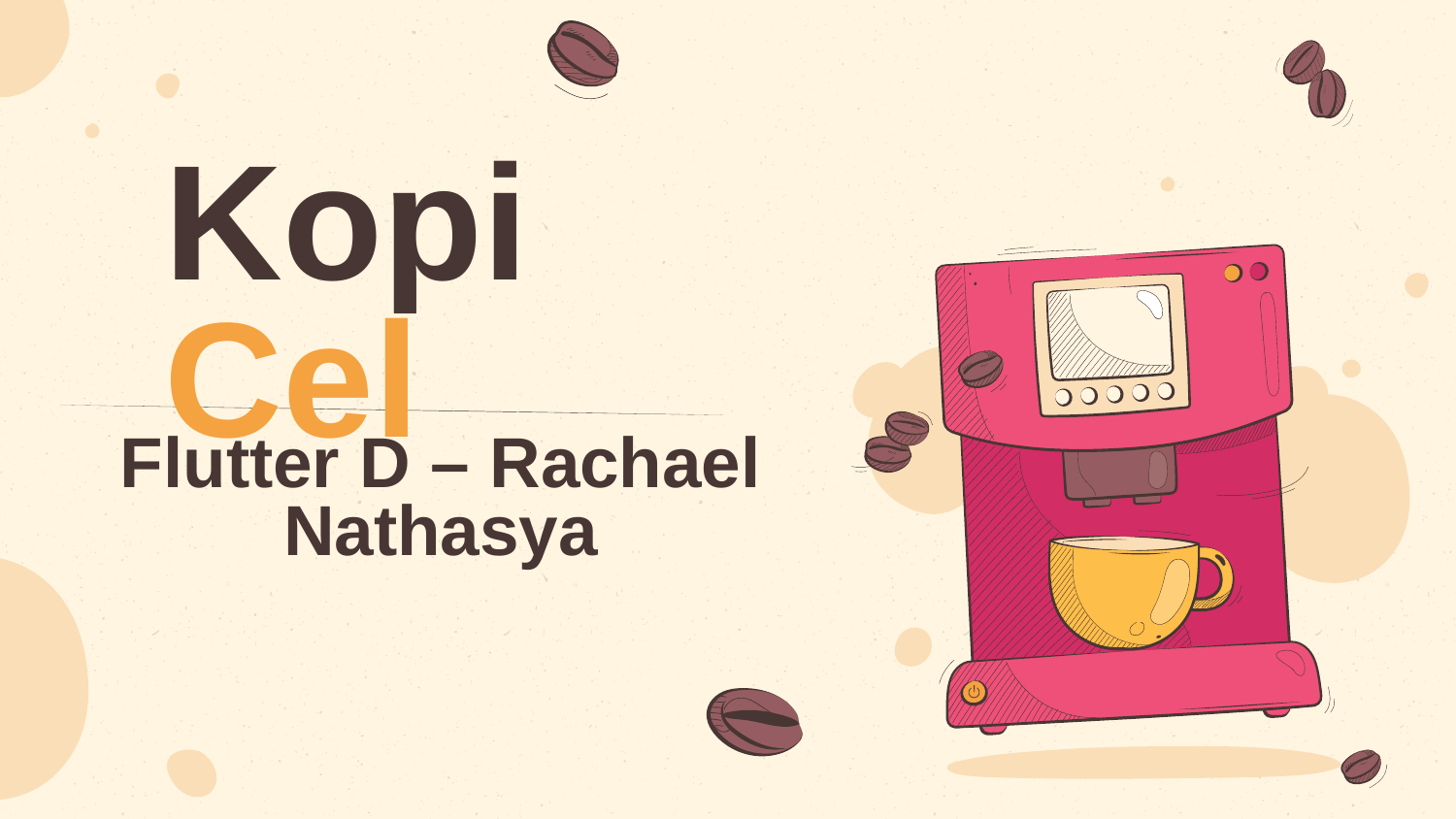

# KopiCel

Flutter D – Rachael Nathasya